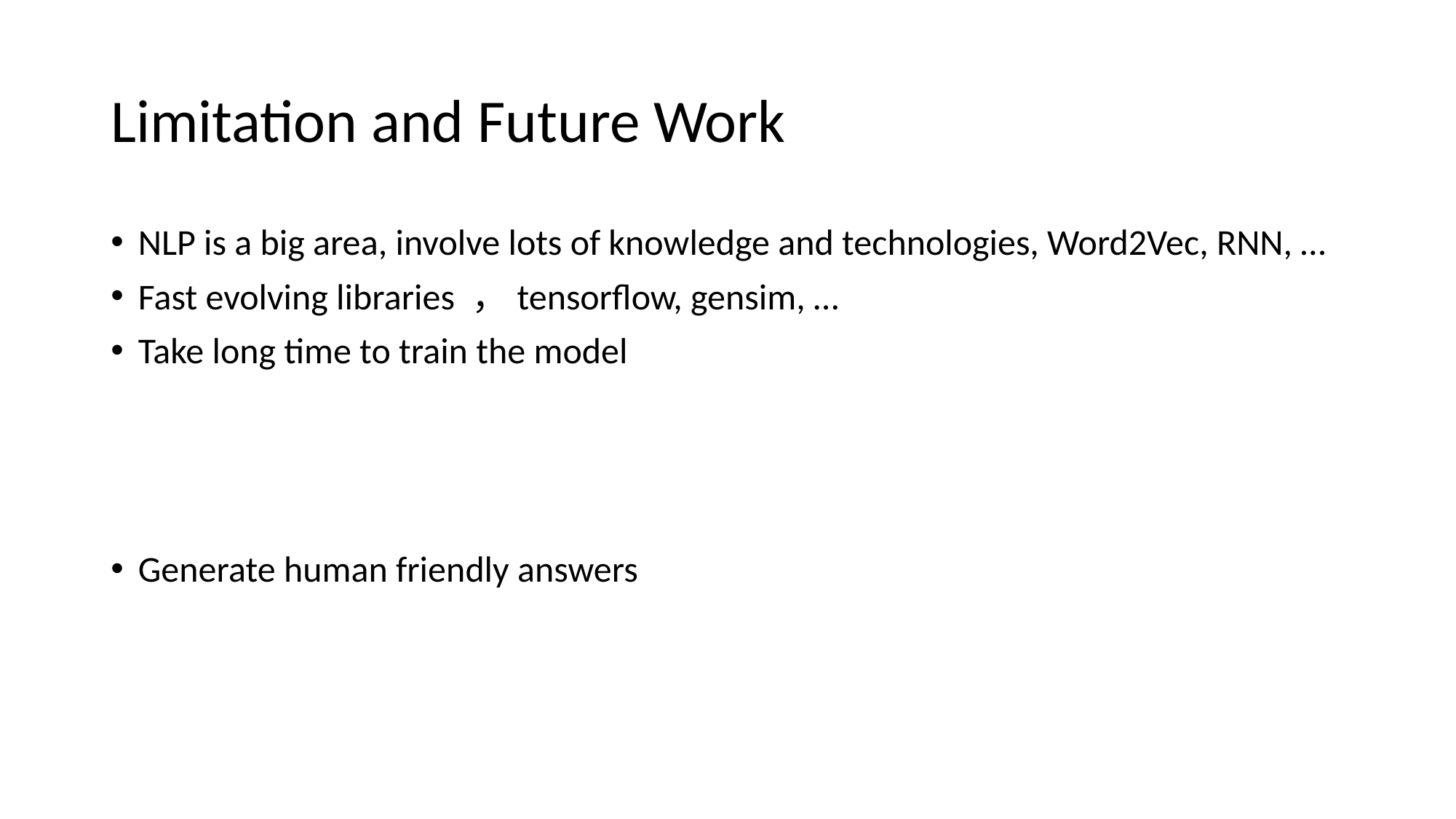

# Limitation and Future Work
NLP is a big area, involve lots of knowledge and technologies, Word2Vec, RNN, …
Fast evolving libraries ，tensorflow, gensim, …
Take long time to train the model

Generate human friendly answers